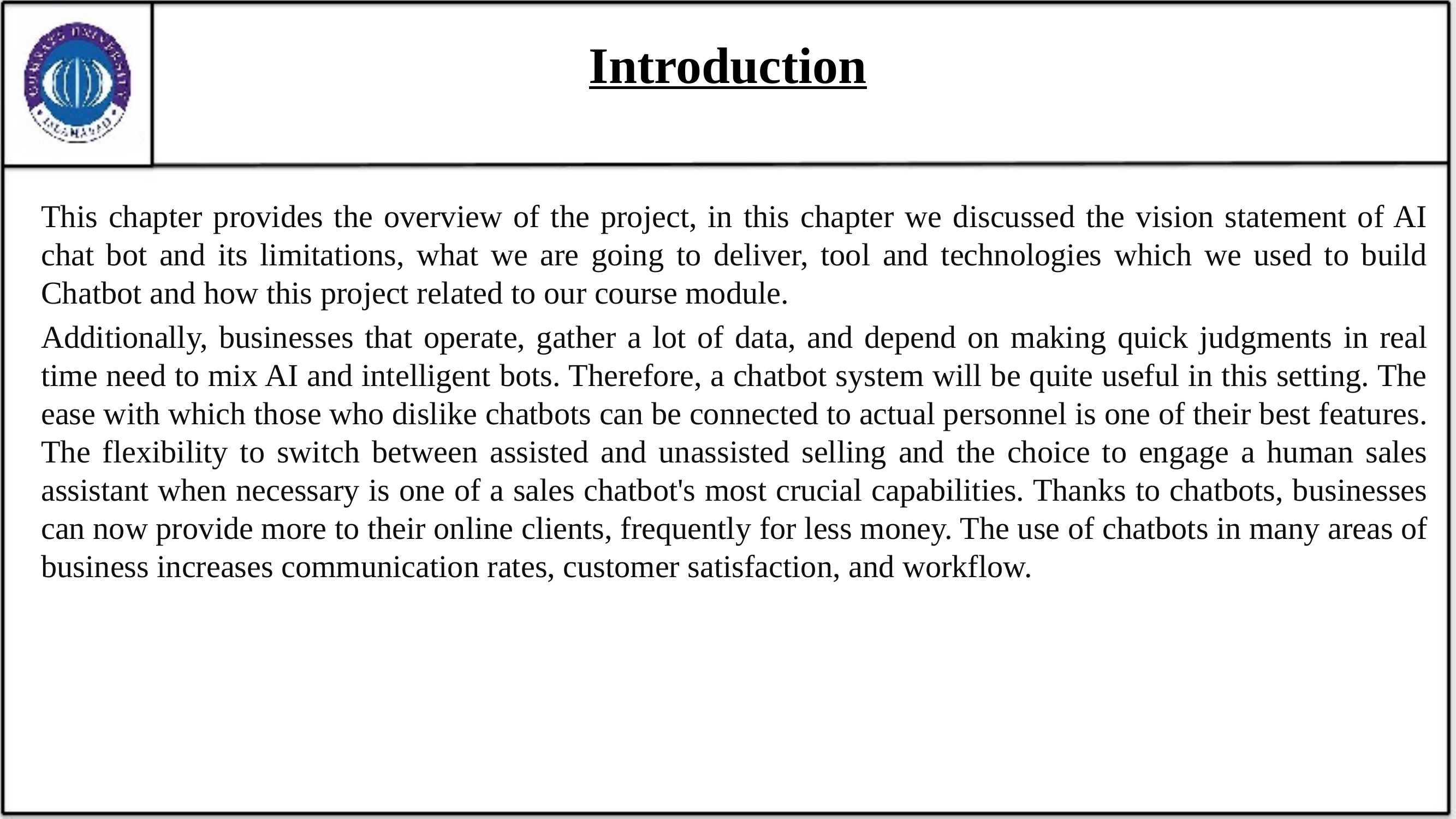

# Introduction
This chapter provides the overview of the project, in this chapter we discussed the vision statement of AI chat bot and its limitations, what we are going to deliver, tool and technologies which we used to build Chatbot and how this project related to our course module.
Additionally, businesses that operate, gather a lot of data, and depend on making quick judgments in real time need to mix AI and intelligent bots. Therefore, a chatbot system will be quite useful in this setting. The ease with which those who dislike chatbots can be connected to actual personnel is one of their best features. The flexibility to switch between assisted and unassisted selling and the choice to engage a human sales assistant when necessary is one of a sales chatbot's most crucial capabilities. Thanks to chatbots, businesses can now provide more to their online clients, frequently for less money. The use of chatbots in many areas of business increases communication rates, customer satisfaction, and workflow.